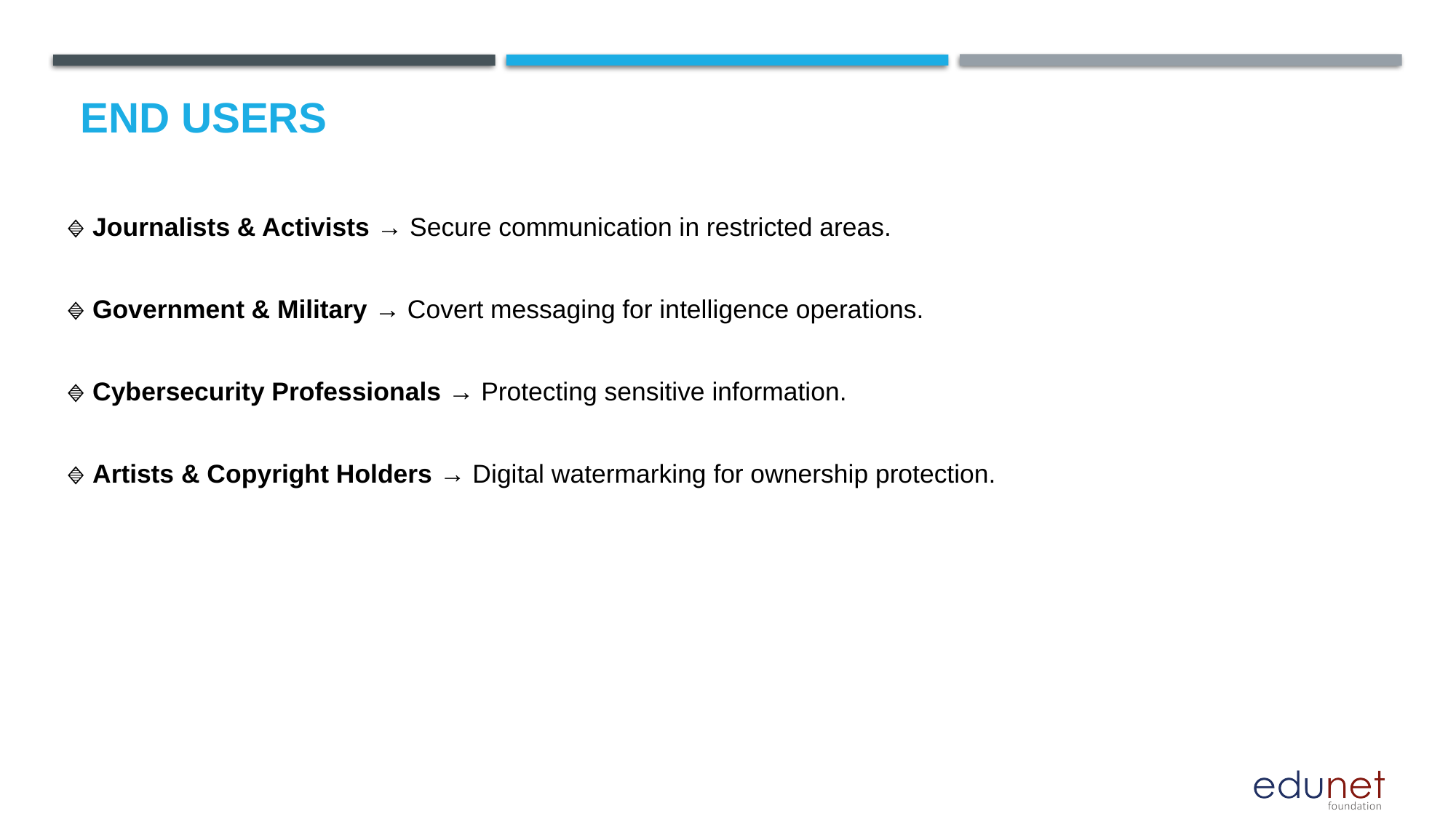

🔹 Journalists & Activists → Secure communication in restricted areas.
🔹 Government & Military → Covert messaging for intelligence operations.
🔹 Cybersecurity Professionals → Protecting sensitive information.
🔹 Artists & Copyright Holders → Digital watermarking for ownership protection.
# End users